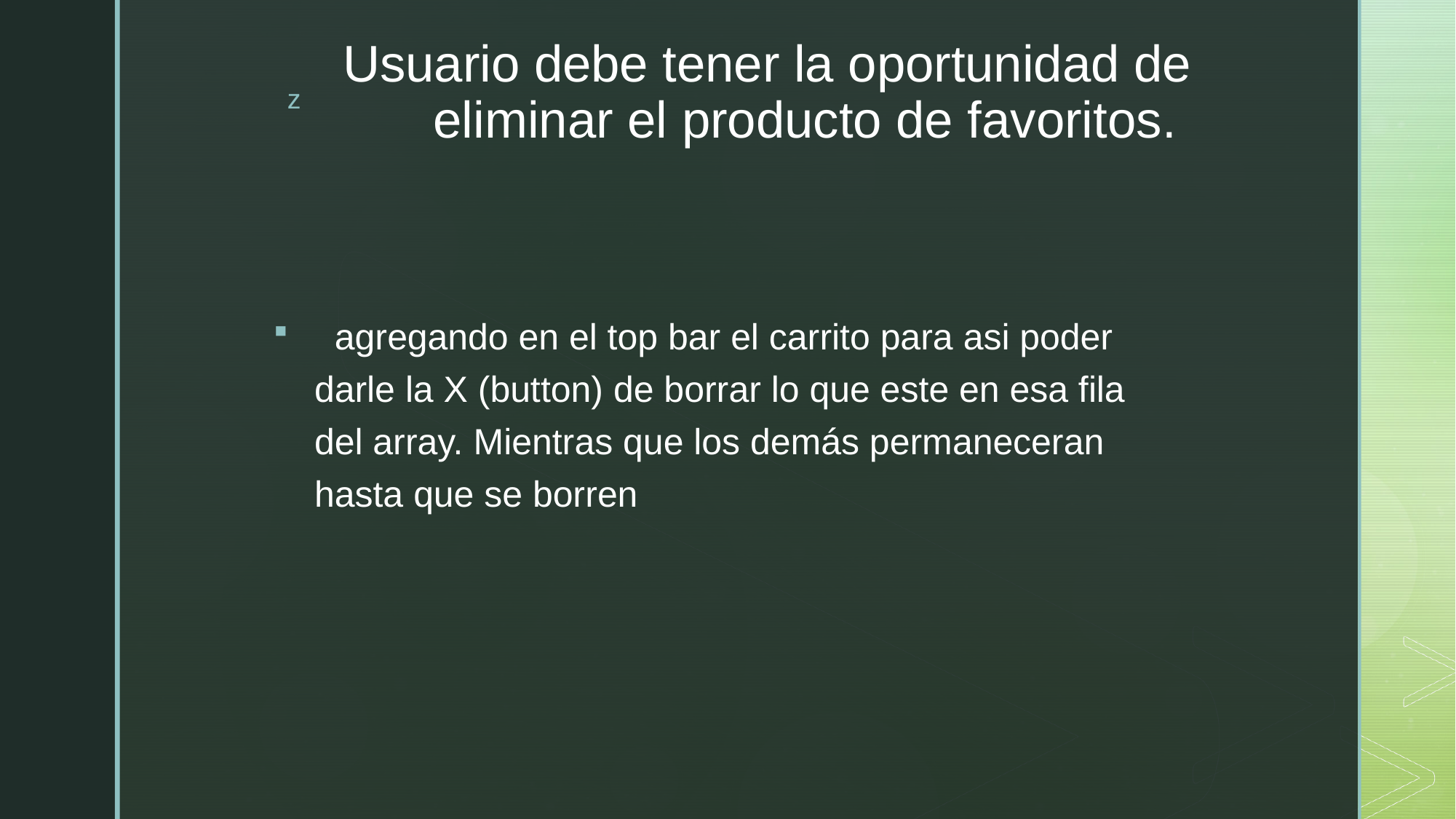

# Usuario debe tener la oportunidad de eliminar el producto de favoritos.
  agregando en el top bar el carrito para asi poder darle la X (button) de borrar lo que este en esa fila del array. Mientras que los demás permaneceran hasta que se borren